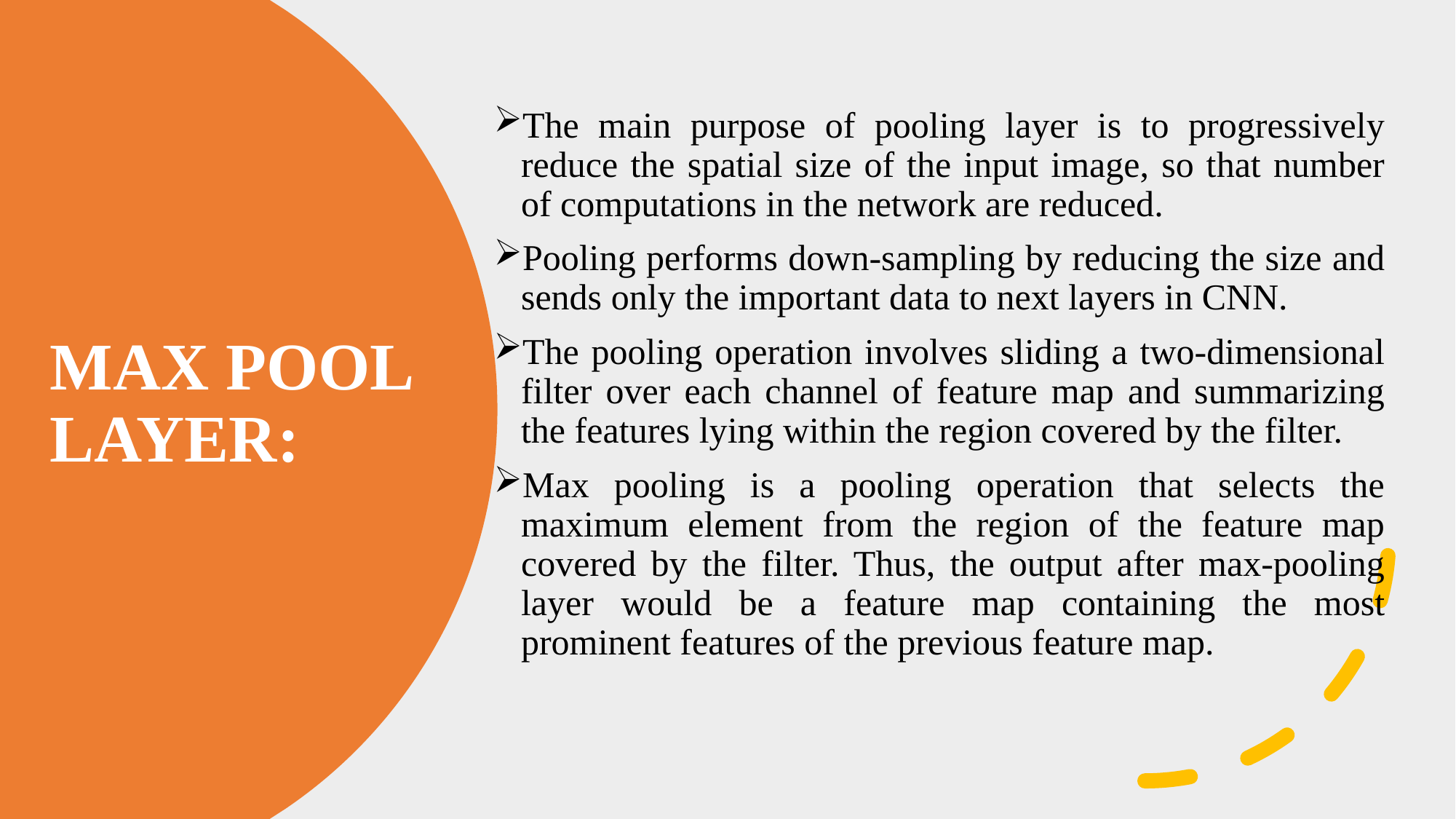

The main purpose of pooling layer is to progressively reduce the spatial size of the input image, so that number of computations in the network are reduced.
Pooling performs down-sampling by reducing the size and sends only the important data to next layers in CNN.
The pooling operation involves sliding a two-dimensional filter over each channel of feature map and summarizing the features lying within the region covered by the filter.
Max pooling is a pooling operation that selects the maximum element from the region of the feature map covered by the filter. Thus, the output after max-pooling layer would be a feature map containing the most prominent features of the previous feature map.
# MAX POOL LAYER: